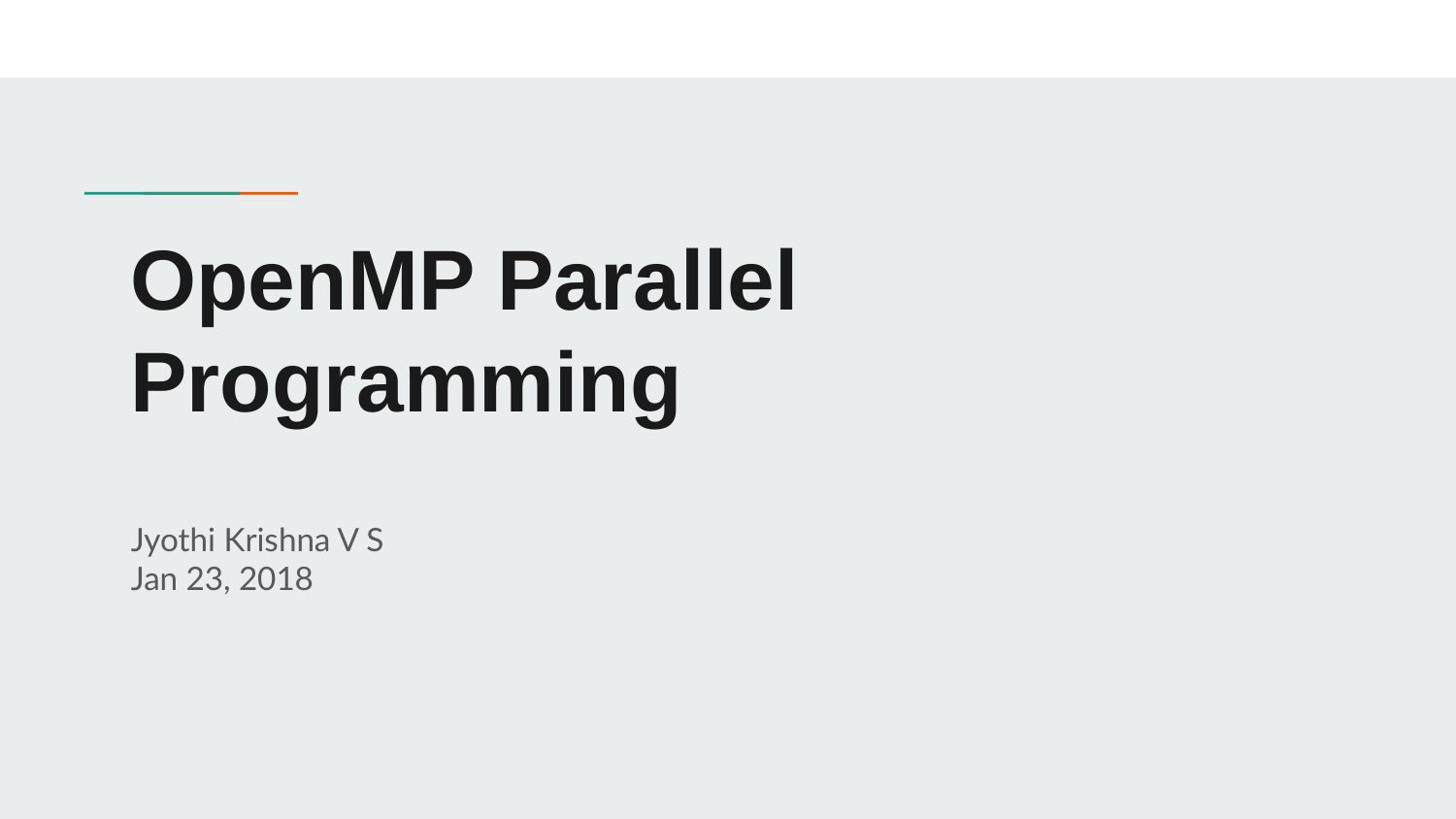

# OpenMP Parallel Programming
Jyothi Krishna V S
Jan 23, 2018